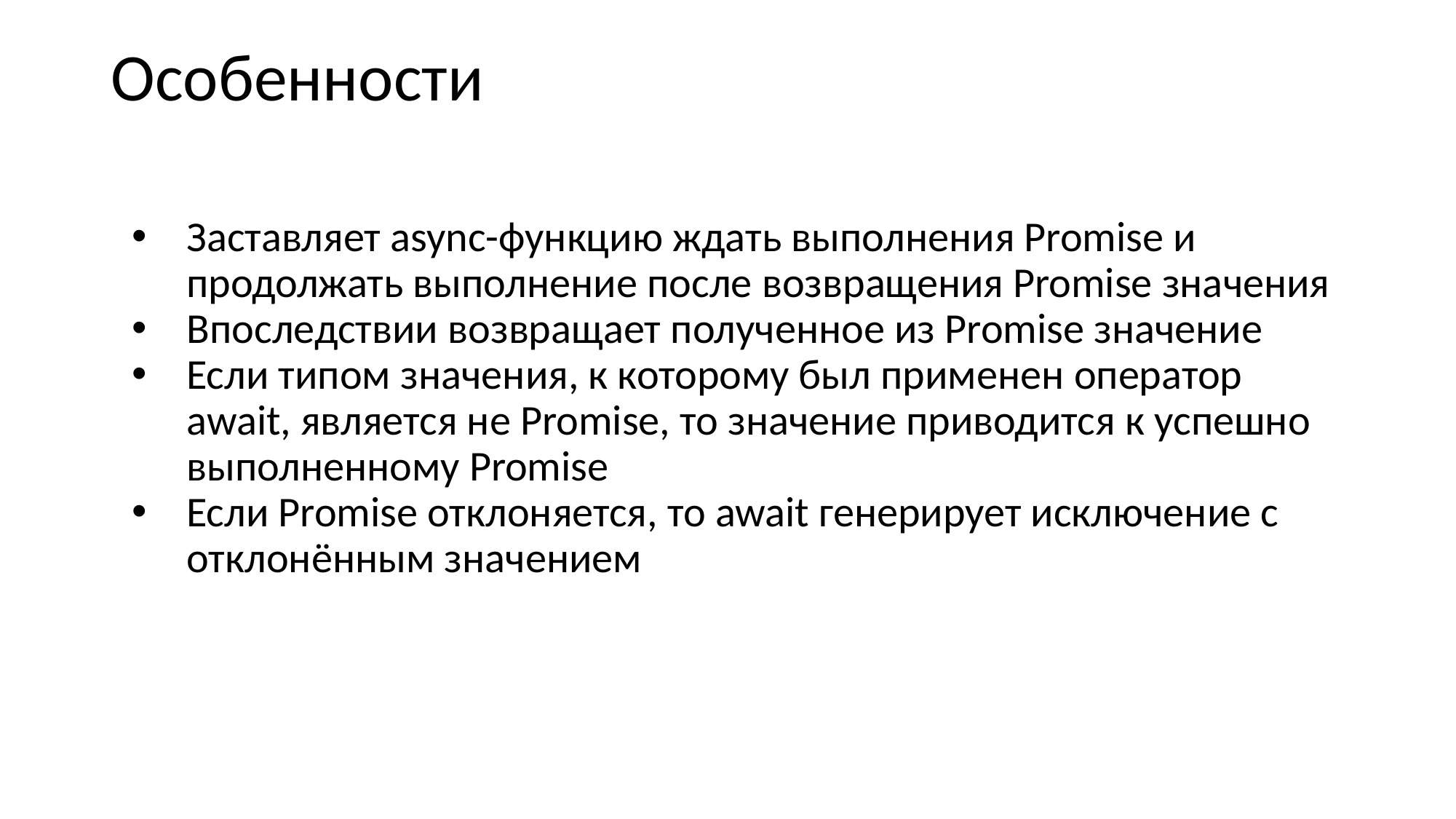

# Особенности

Заставляет async-функцию ждать выполнения Promise и продолжать выполнение после возвращения Promise значения
Впоследствии возвращает полученное из Promise значение
Если типом значения, к которому был применен оператор await, является не Promise, то значение приводится к успешно выполненному Promise
Если Promise отклоняется, то await генерирует исключение с отклонённым значением